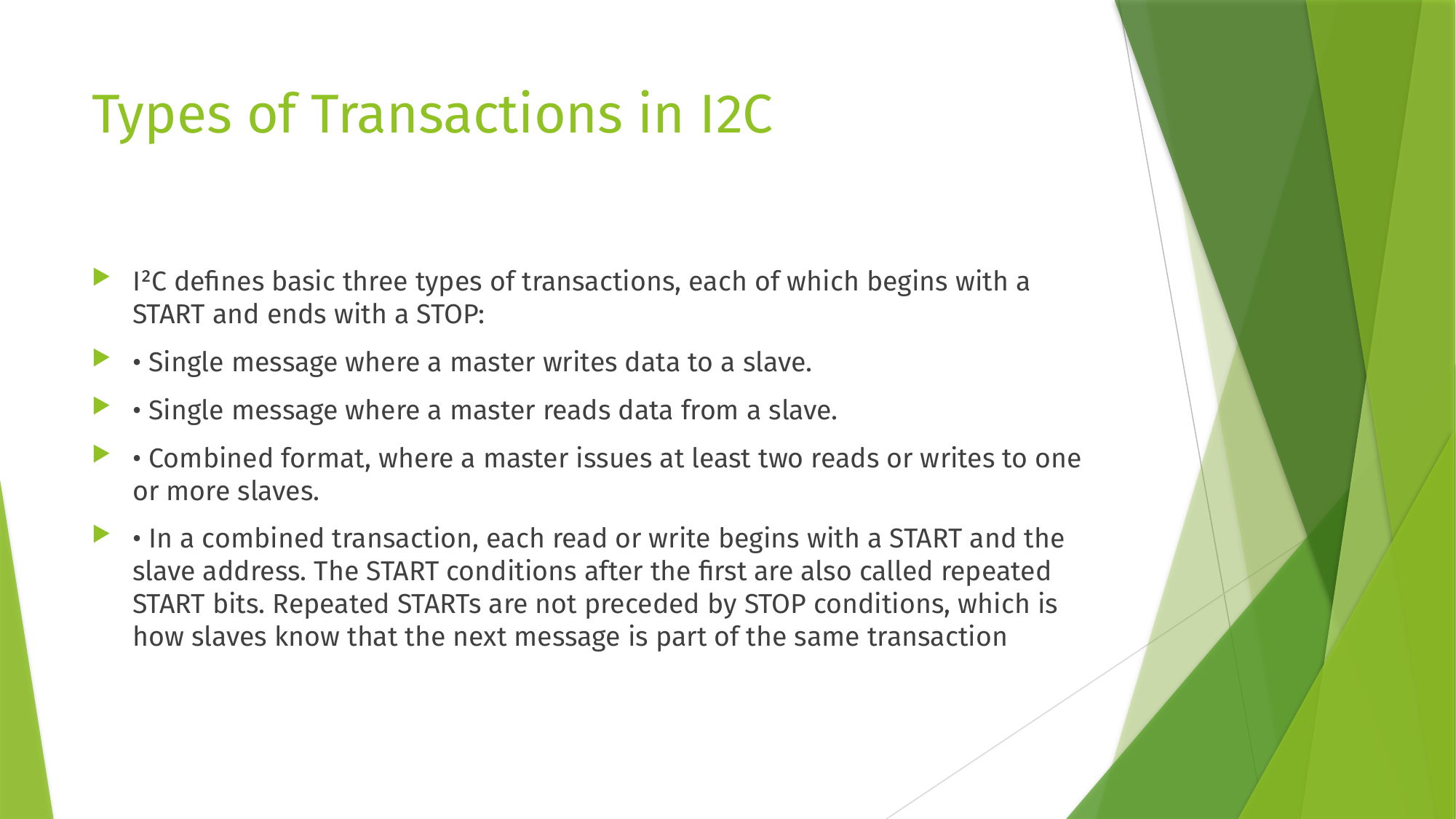

# Types of Transactions in I2C
I²C defines basic three types of transactions, each of which begins with a START and ends with a STOP:
• Single message where a master writes data to a slave.
• Single message where a master reads data from a slave.
• Combined format, where a master issues at least two reads or writes to one or more slaves.
• In a combined transaction, each read or write begins with a START and the slave address. The START conditions after the first are also called repeated START bits. Repeated STARTs are not preceded by STOP conditions, which is how slaves know that the next message is part of the same transaction